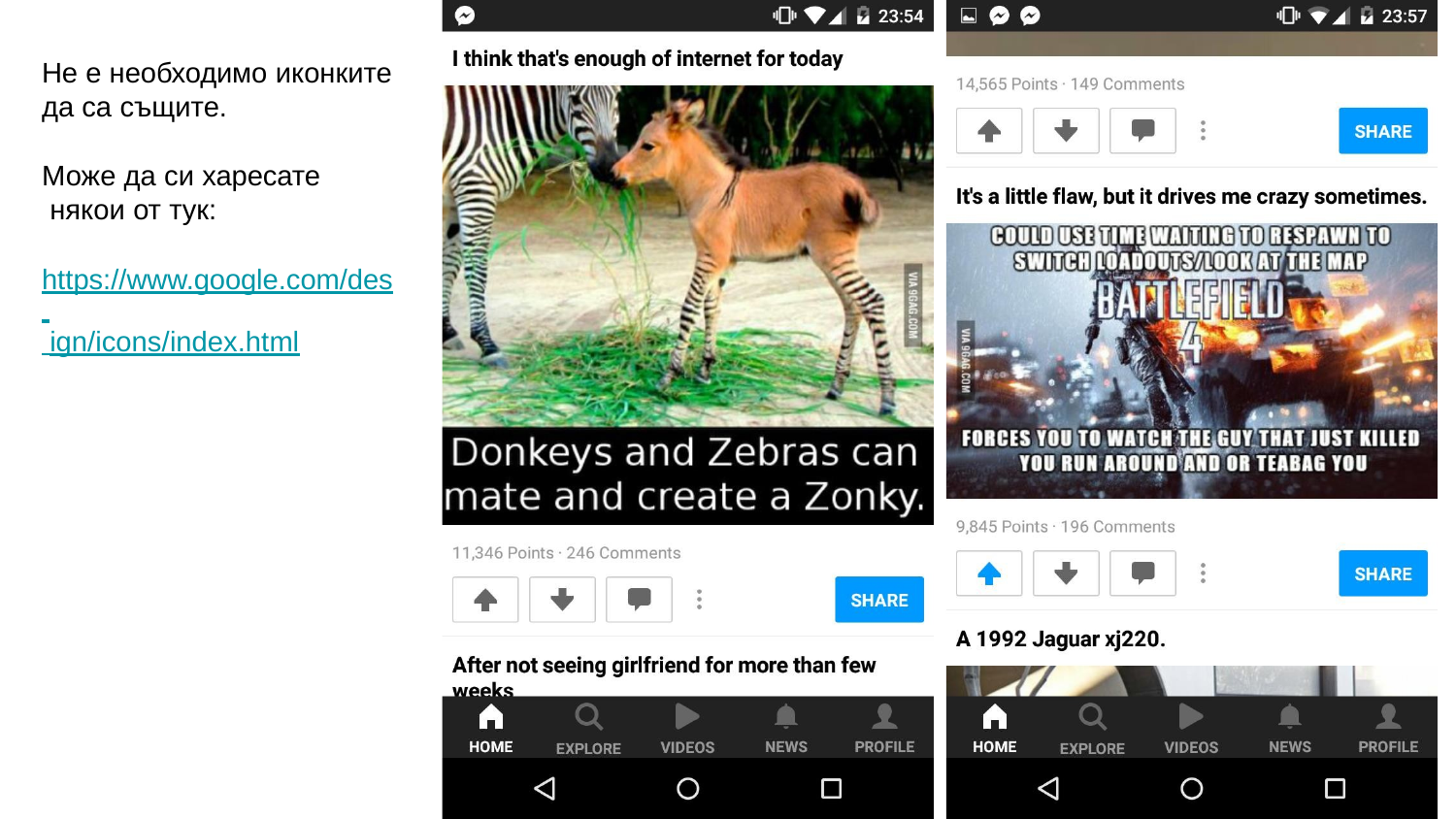

Не е необходимо иконките
да са същите.

Може да си харесате  някои от тук:

https://www.google.com/des  ign/icons/index.html